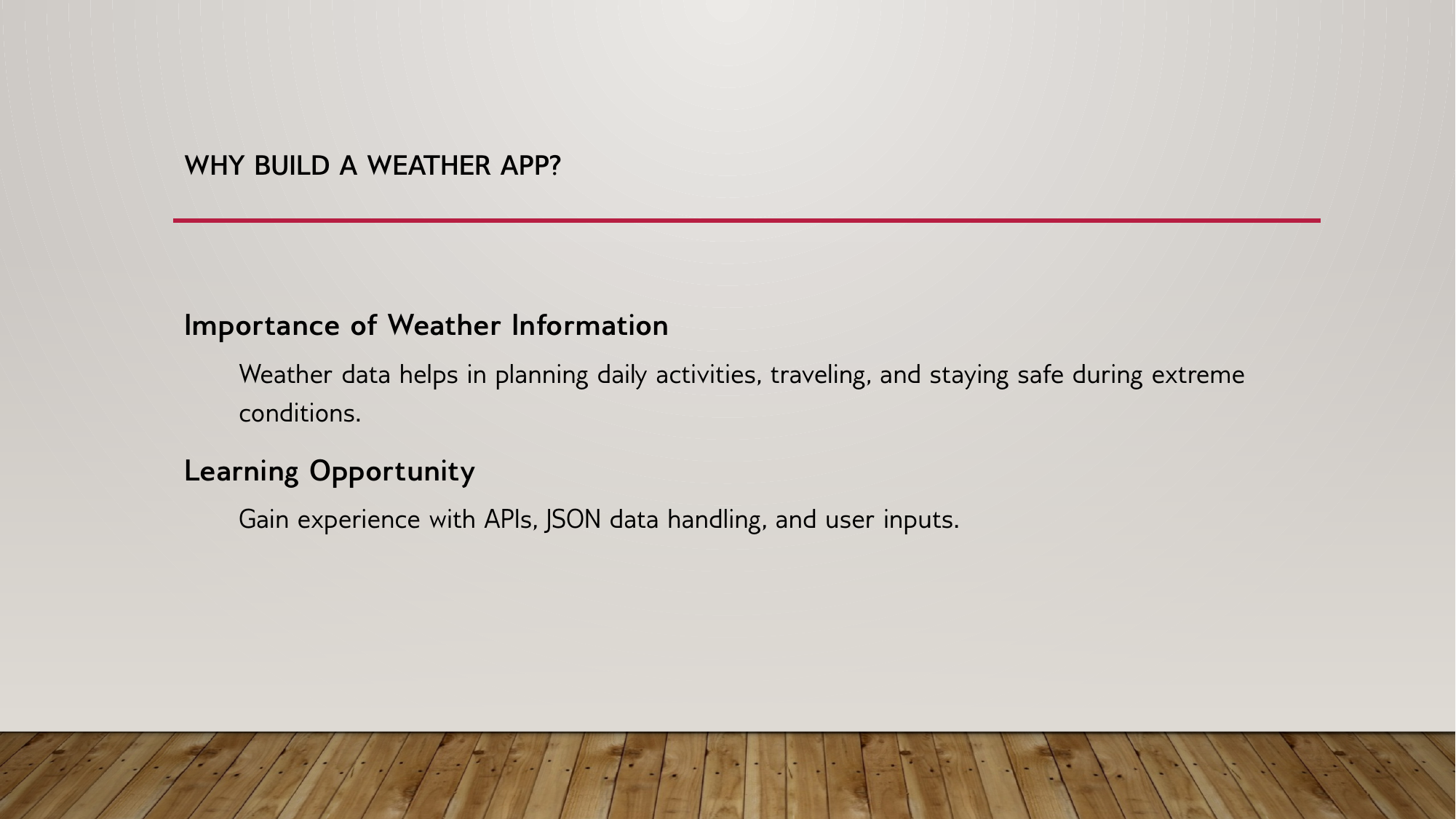

# Why Build a Weather App?

Importance of Weather Information
Weather data helps in planning daily activities, traveling, and staying safe during extreme conditions.
Learning Opportunity
Gain experience with APIs, JSON data handling, and user inputs.